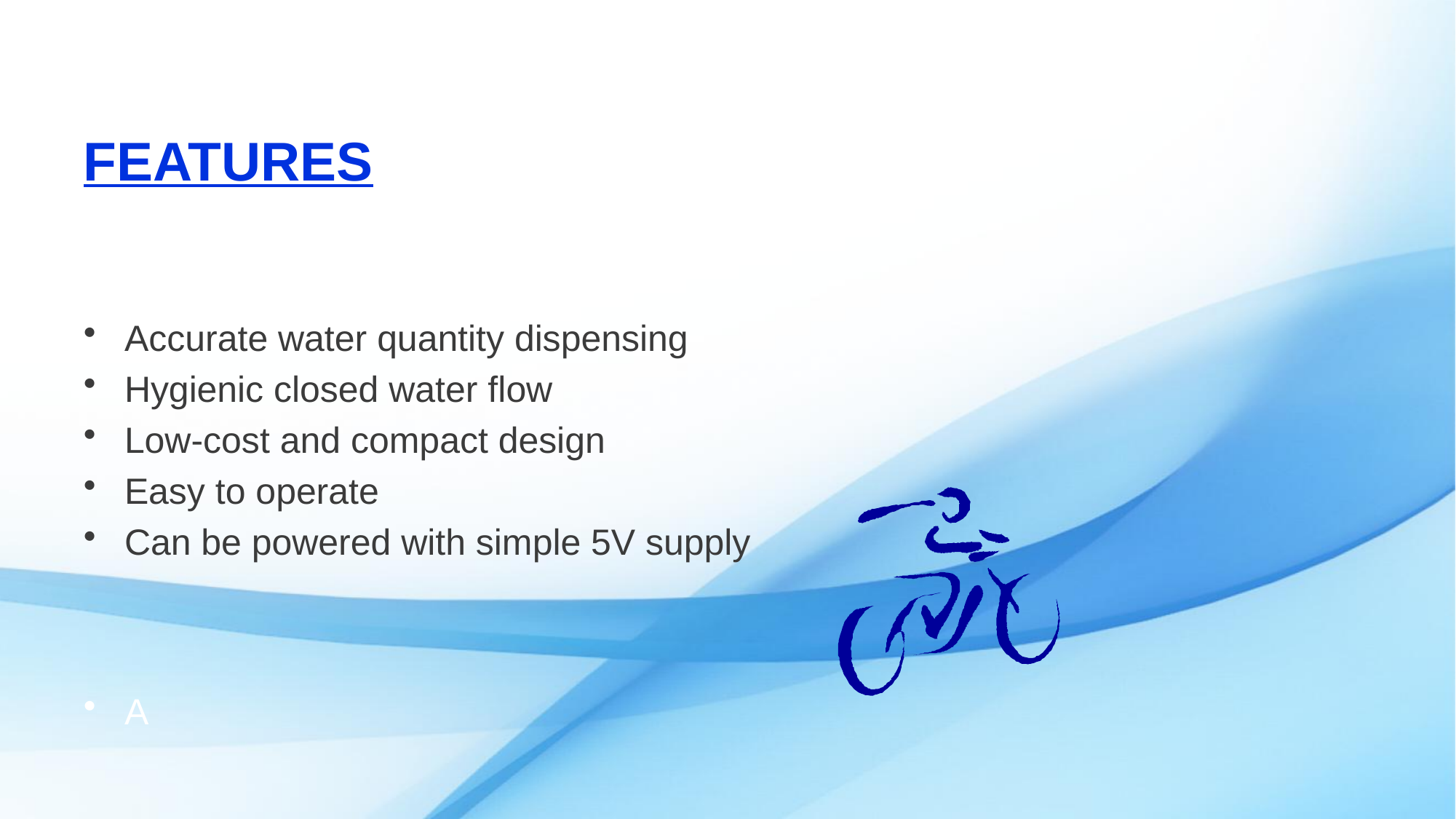

# FEATURES

Accurate water quantity dispensing
Hygienic closed water flow
Low-cost and compact design
Easy to operate
Can be powered with simple 5V supply

A